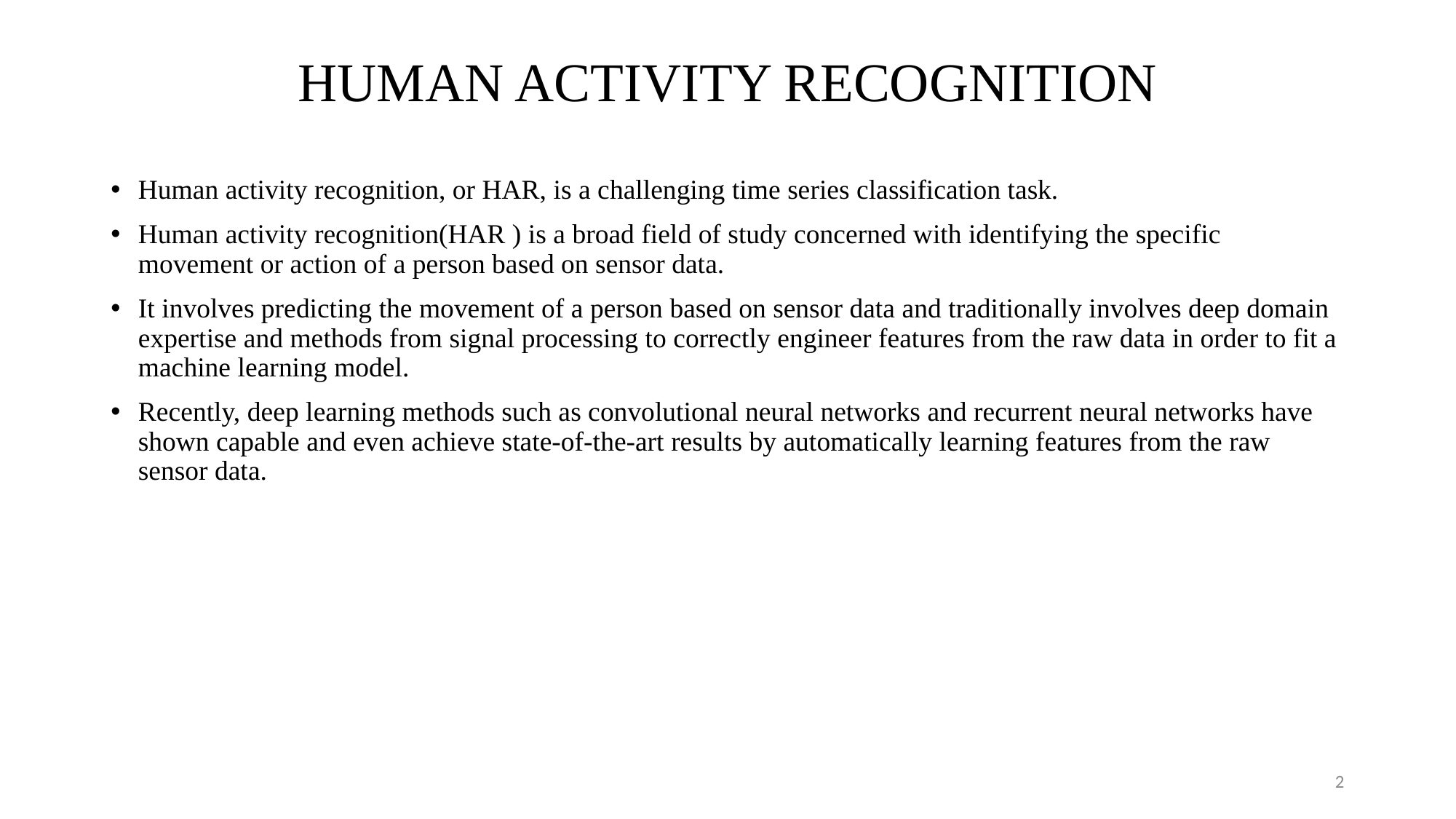

# HUMAN ACTIVITY RECOGNITION
Human activity recognition, or HAR, is a challenging time series classification task.
Human activity recognition(HAR ) is a broad field of study concerned with identifying the specific movement or action of a person based on sensor data.
It involves predicting the movement of a person based on sensor data and traditionally involves deep domain expertise and methods from signal processing to correctly engineer features from the raw data in order to fit a machine learning model.
Recently, deep learning methods such as convolutional neural networks and recurrent neural networks have shown capable and even achieve state-of-the-art results by automatically learning features from the raw sensor data.

2